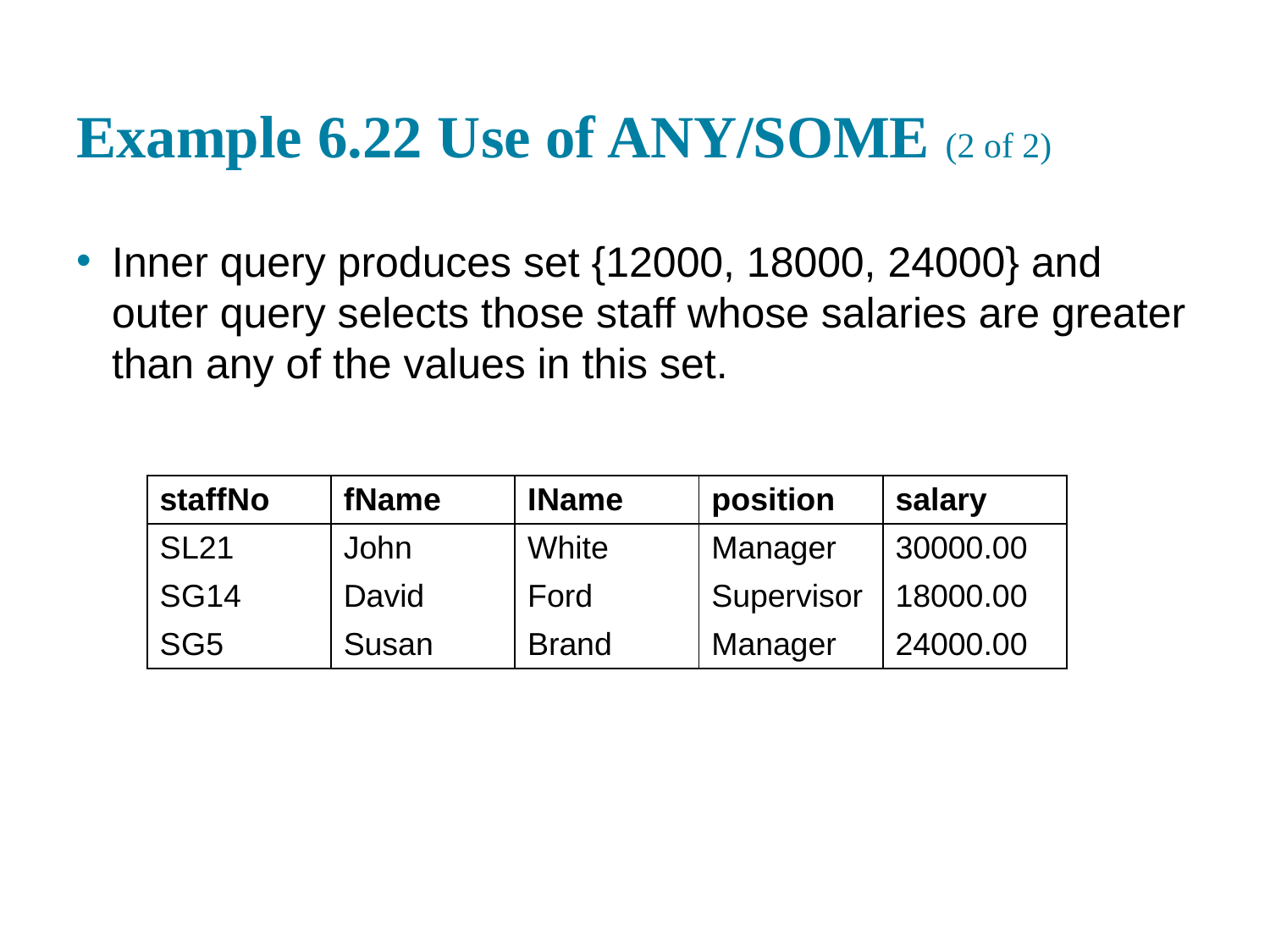

# Example 6.22 Use of ANY/SOME (2 of 2)
Inner query produces set {12000, 18000, 24000} and outer query selects those staff whose salaries are greater than any of the values in this set.
| staff N o | f Name | I Name | position | salary |
| --- | --- | --- | --- | --- |
| S L21 | John | White | Manager | 30000.00 |
| S G14 | David | Ford | Supervisor | 18000.00 |
| S G5 | Susan | Brand | Manager | 24000.00 |